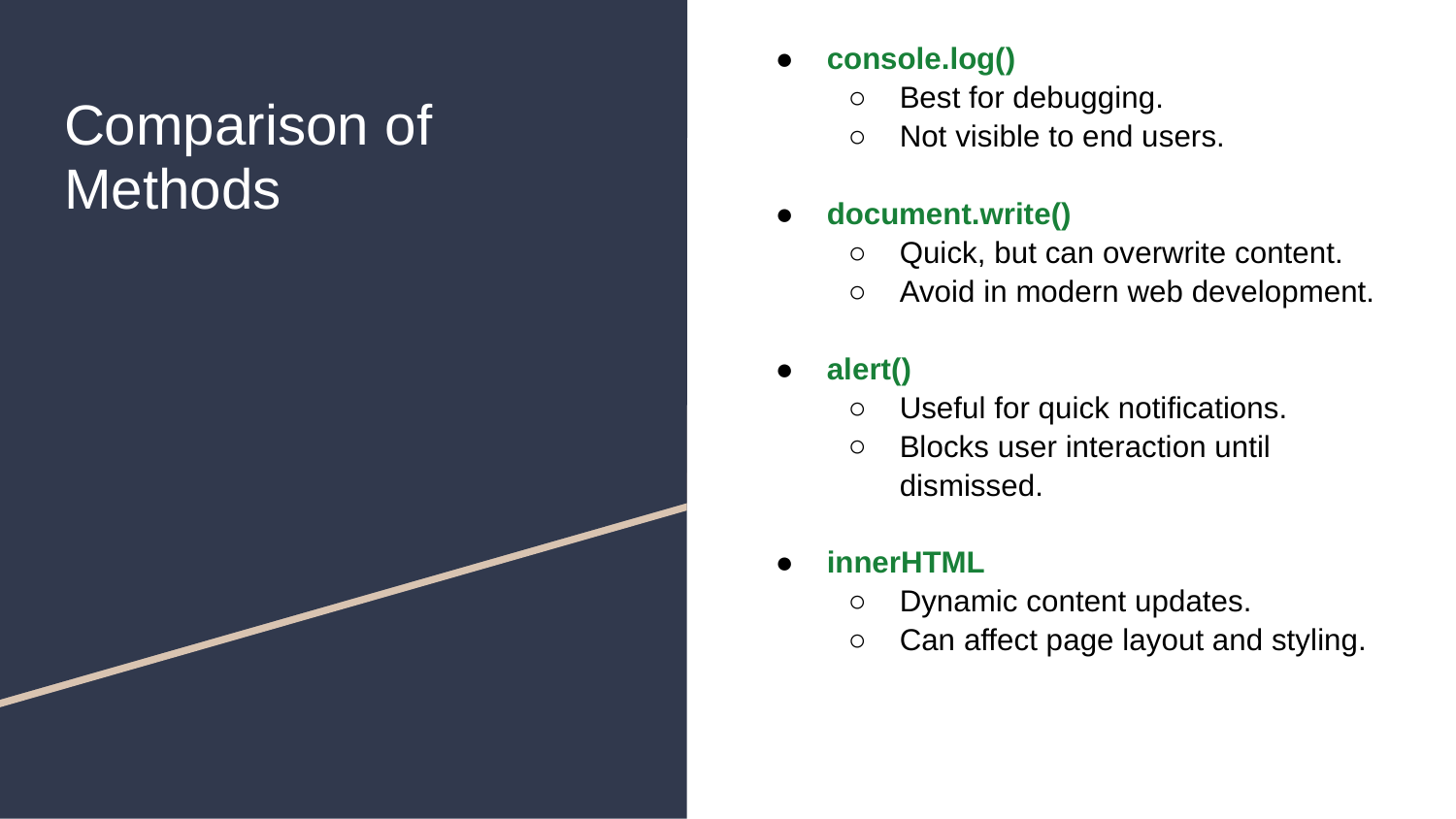

console.log()
Best for debugging.
Not visible to end users.
document.write()
Quick, but can overwrite content.
Avoid in modern web development.
alert()
Useful for quick notifications.
Blocks user interaction until dismissed.
innerHTML
Dynamic content updates.
Can affect page layout and styling.

# Comparison of Methods